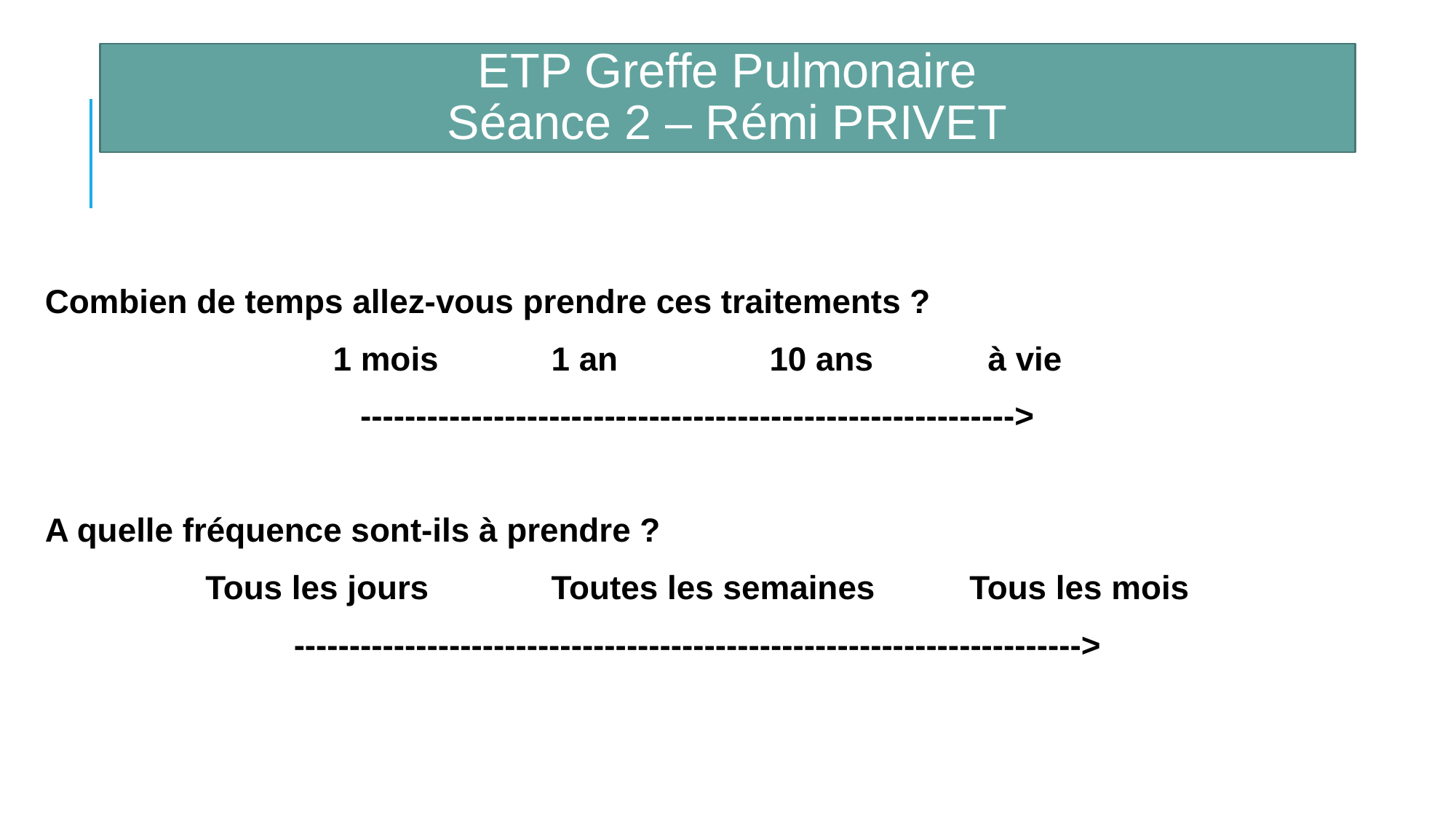

ETP Greffe Pulmonaire
Séance 2 – Rémi PRIVET

Combien de temps allez-vous prendre ces traitements ?
1 mois 	1 an 		10 ans 	à vie
----------------------------------------------------------->

A quelle fréquence sont-ils à prendre ?
Tous les jours 	  Toutes les semaines 	Tous les mois
----------------------------------------------------------------------->